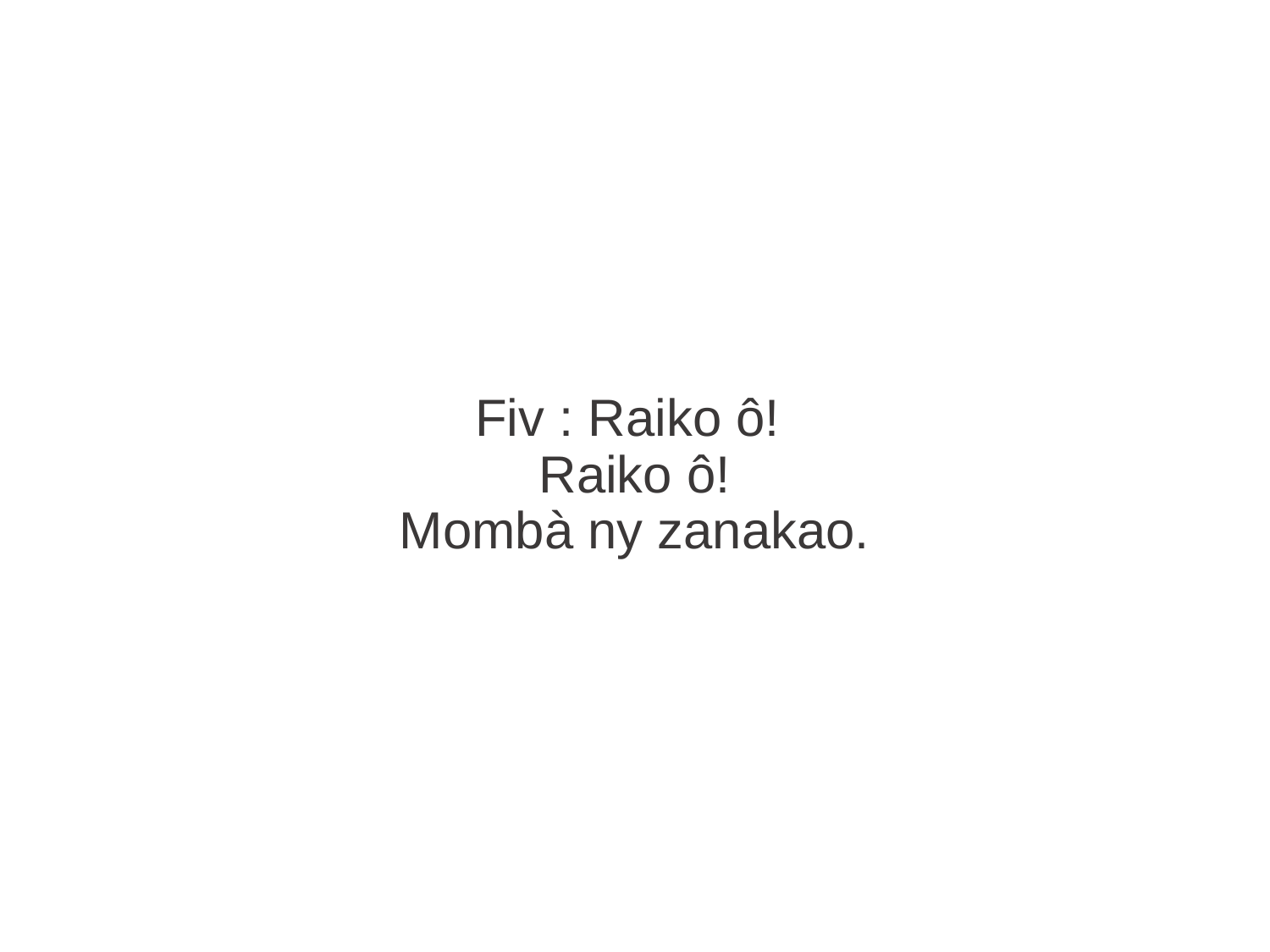

Fiv : Raiko ô!
Raiko ô!
Mombà ny zanakao.